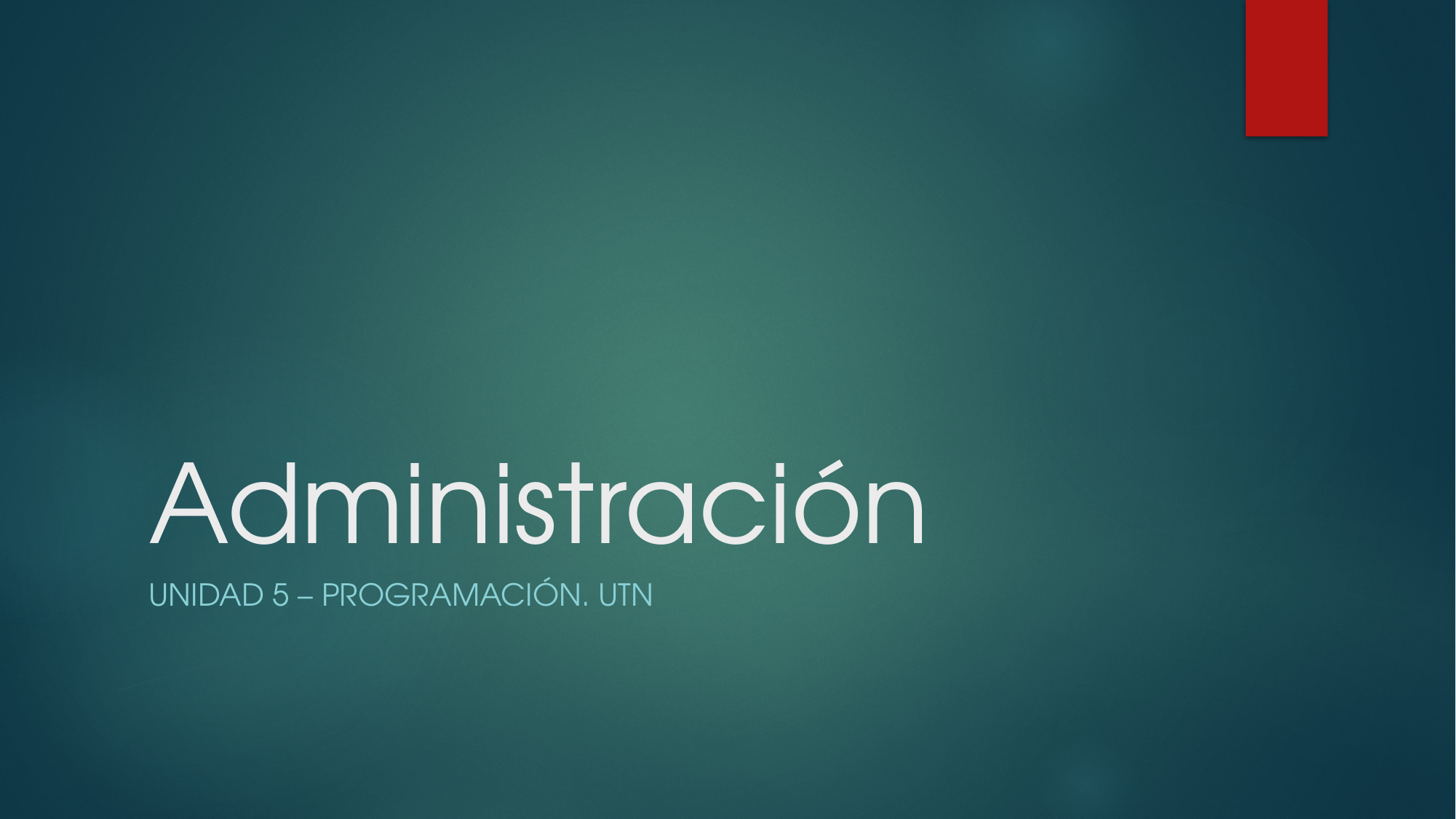

# Administración
Unidad 5 – programación. utn